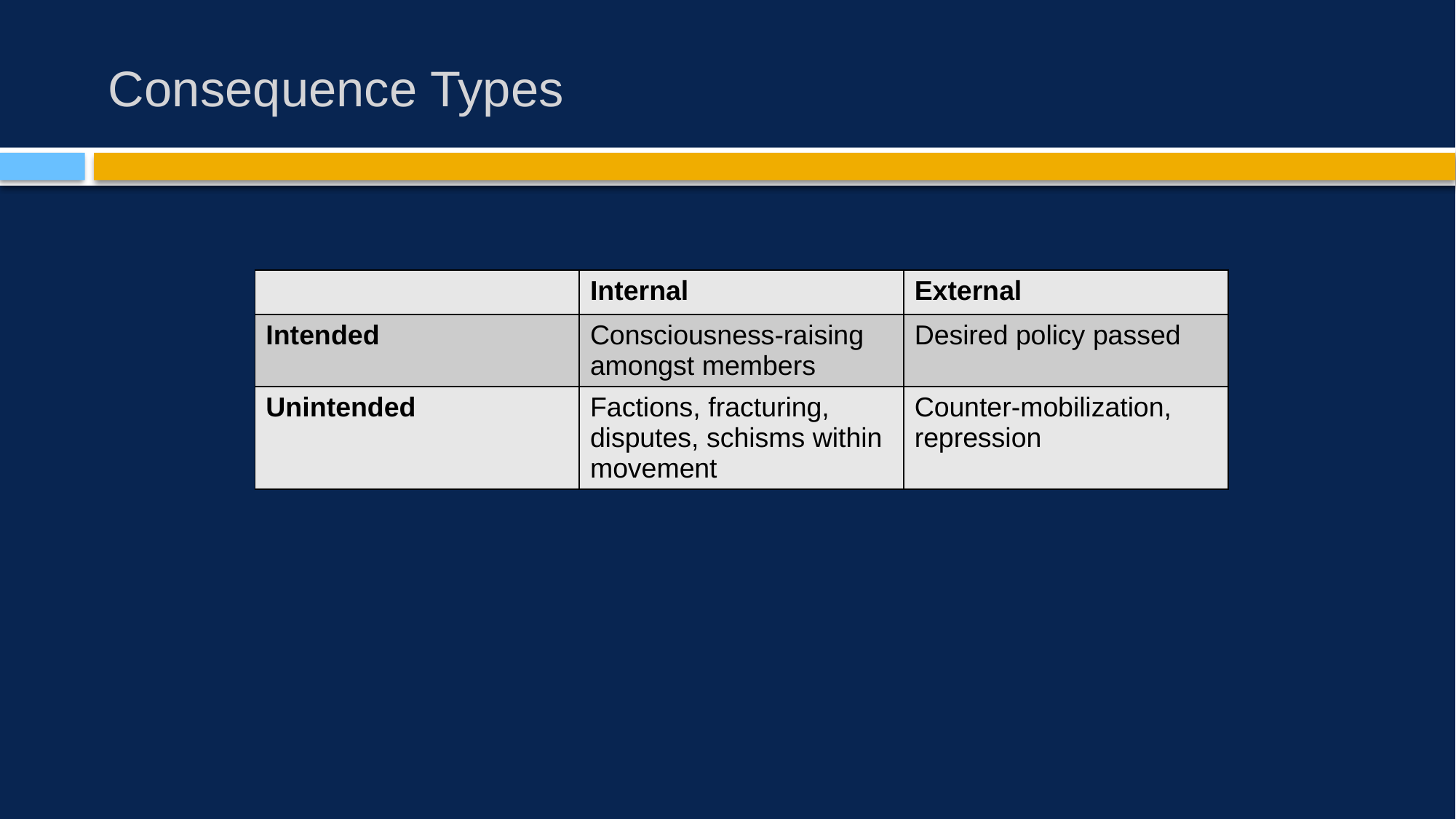

# Consequence Types
|  | Internal | External |
| --- | --- | --- |
| Intended | Consciousness-raising amongst members | Desired policy passed |
| Unintended | Factions, fracturing, disputes, schisms within movement | Counter-mobilization, repression |